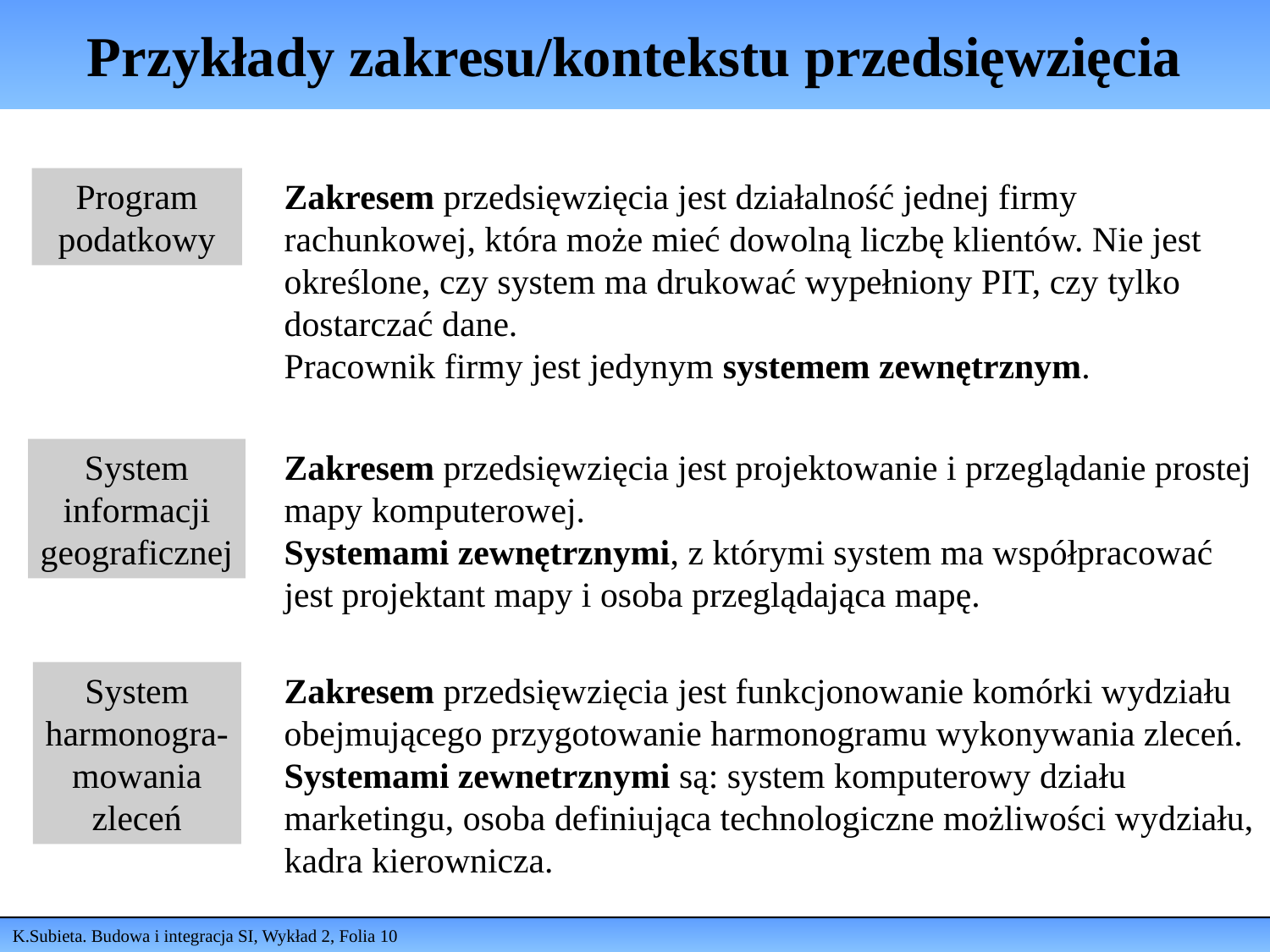

# Przykłady zakresu/kontekstu przedsięwzięcia
Program
podatkowy
Zakresem przedsięwzięcia jest działalność jednej firmy rachunkowej, która może mieć dowolną liczbę klientów. Nie jest określone, czy system ma drukować wypełniony PIT, czy tylko dostarczać dane.
Pracownik firmy jest jedynym systemem zewnętrznym.
System
informacji
geograficznej
Zakresem przedsięwzięcia jest projektowanie i przeglądanie prostej mapy komputerowej.
Systemami zewnętrznymi, z którymi system ma współpracować jest projektant mapy i osoba przeglądająca mapę.
System
harmonogra-
mowania
zleceń
Zakresem przedsięwzięcia jest funkcjonowanie komórki wydziału obejmującego przygotowanie harmonogramu wykonywania zleceń.
Systemami zewnetrznymi są: system komputerowy działu marketingu, osoba definiująca technologiczne możliwości wydziału, kadra kierownicza.